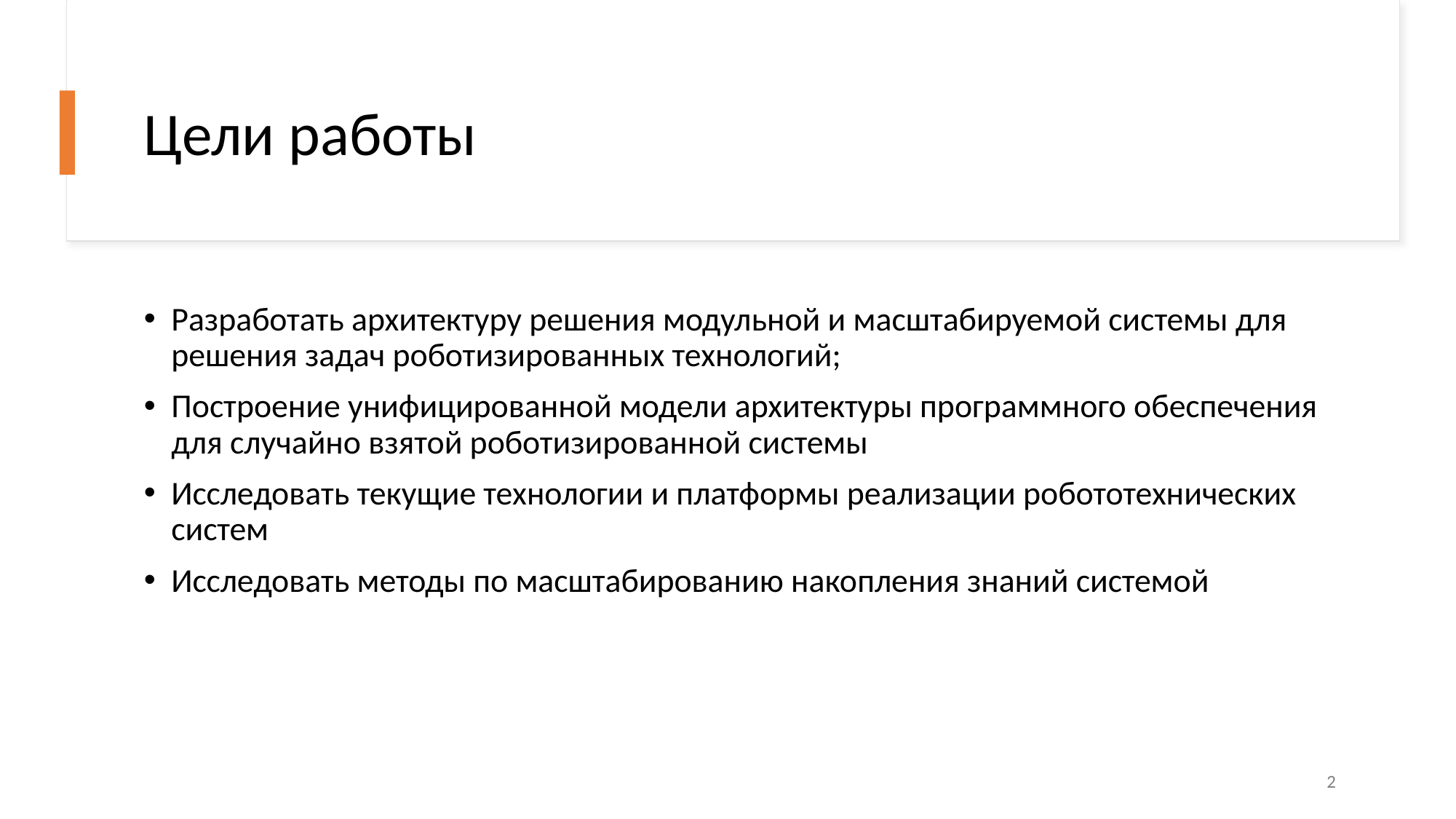

# Цели работы

Разработать архитектуру решения модульной и масштабируемой системы для решения задач роботизированных технологий;
Построение унифицированной модели архитектуры программного обеспечения для случайно взятой роботизированной системы
Исследовать текущие технологии и платформы реализации робототехнических систем
Исследовать методы по масштабированию накопления знаний системой
2